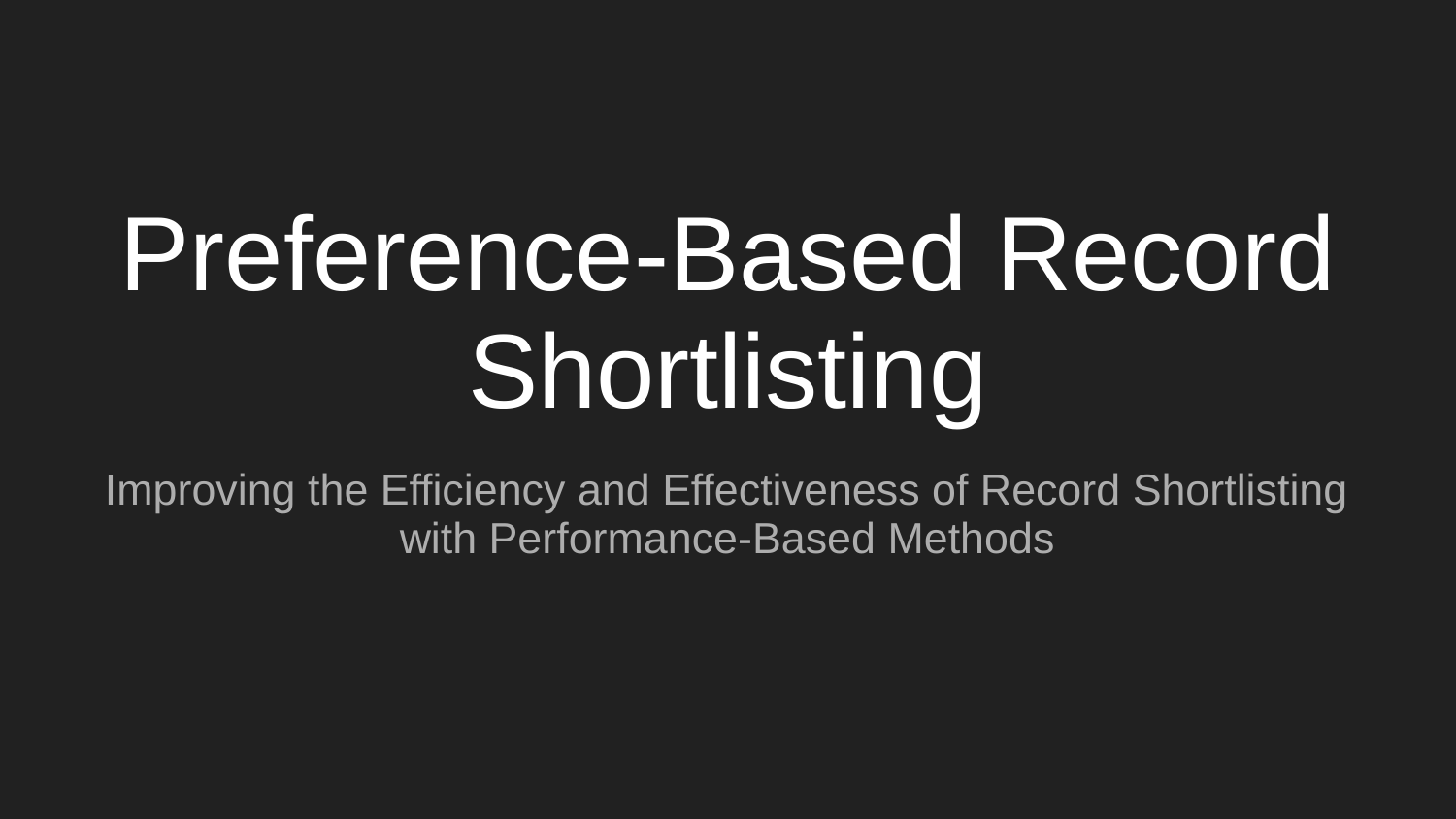

# Preference-Based Record Shortlisting
Improving the Efficiency and Effectiveness of Record Shortlisting with Performance-Based Methods